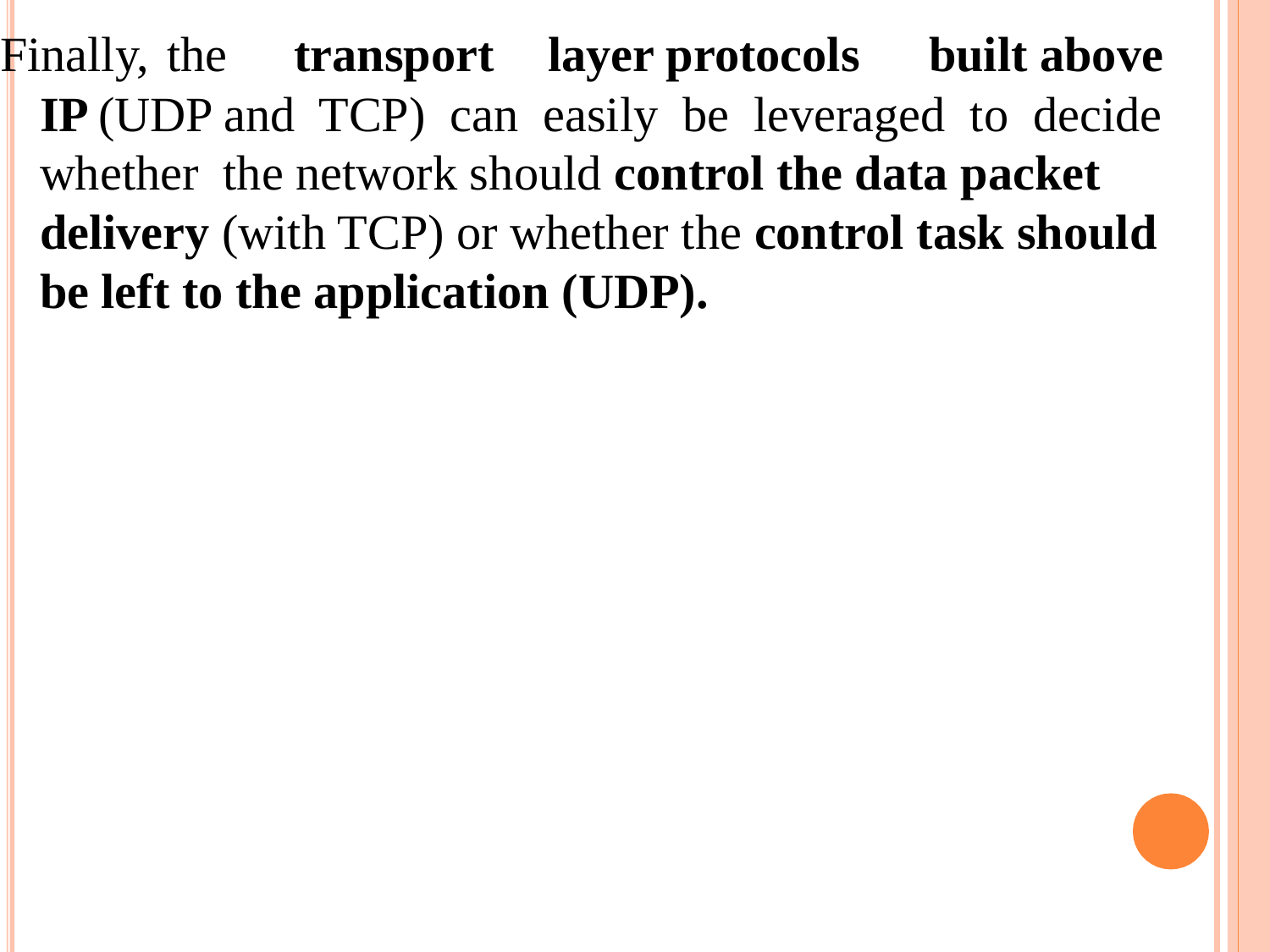

Finally,	the	transport	layer protocols	built above IP (UDP and  TCP)  can  easily  be  leveraged  to  decide  whether  the network should control the data packet delivery (with TCP) or whether the control task should be left to the application (UDP).